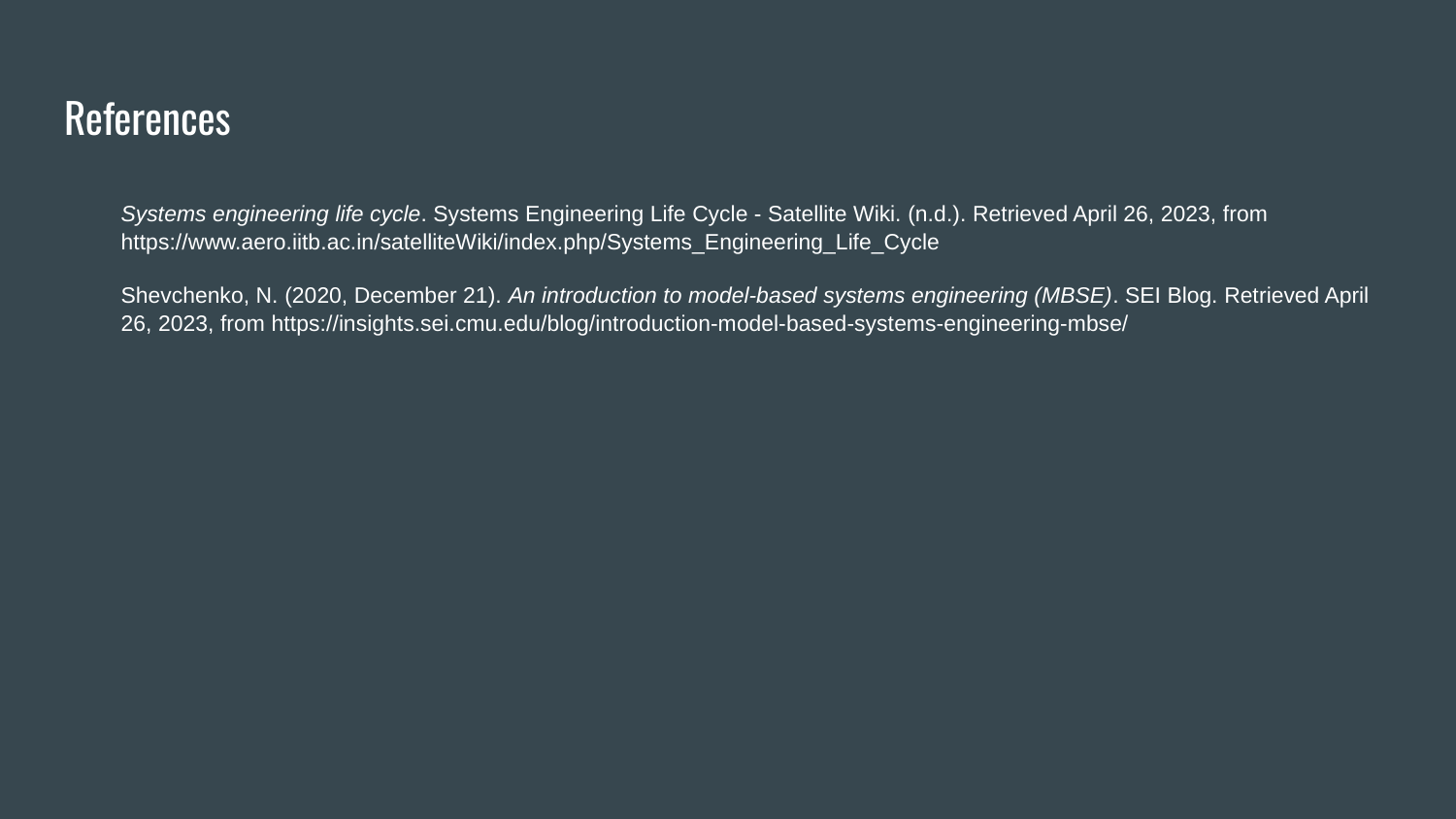

# References
Systems engineering life cycle. Systems Engineering Life Cycle - Satellite Wiki. (n.d.). Retrieved April 26, 2023, from https://www.aero.iitb.ac.in/satelliteWiki/index.php/Systems_Engineering_Life_Cycle
Shevchenko, N. (2020, December 21). An introduction to model-based systems engineering (MBSE). SEI Blog. Retrieved April 26, 2023, from https://insights.sei.cmu.edu/blog/introduction-model-based-systems-engineering-mbse/